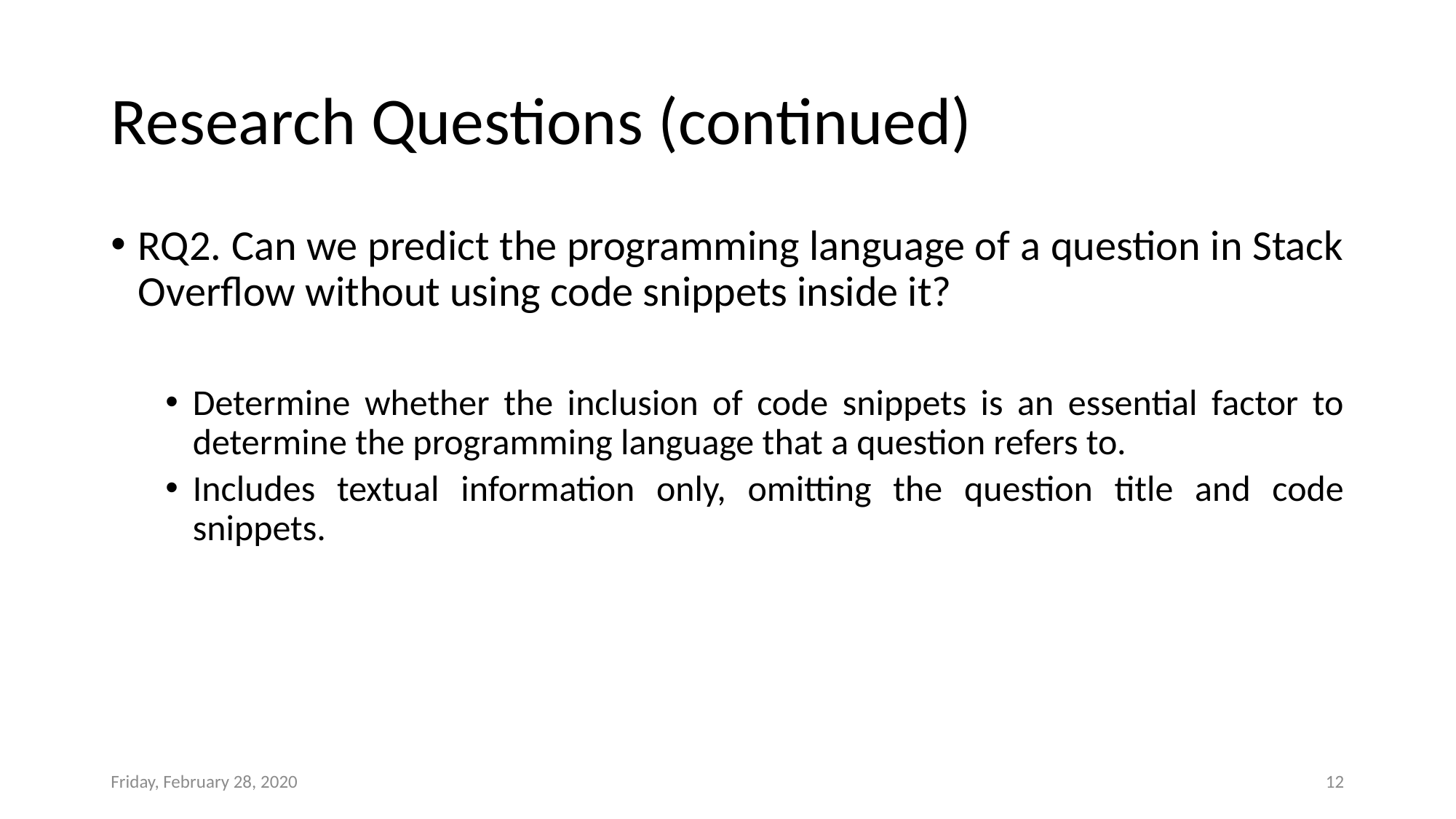

# Research Questions (continued)
RQ2. Can we predict the programming language of a question in Stack Overflow without using code snippets inside it?

Determine whether the inclusion of code snippets is an essential factor to determine the programming language that a question refers to.
Includes textual information only, omitting the question title and code snippets.

Friday, February 28, 2020
12